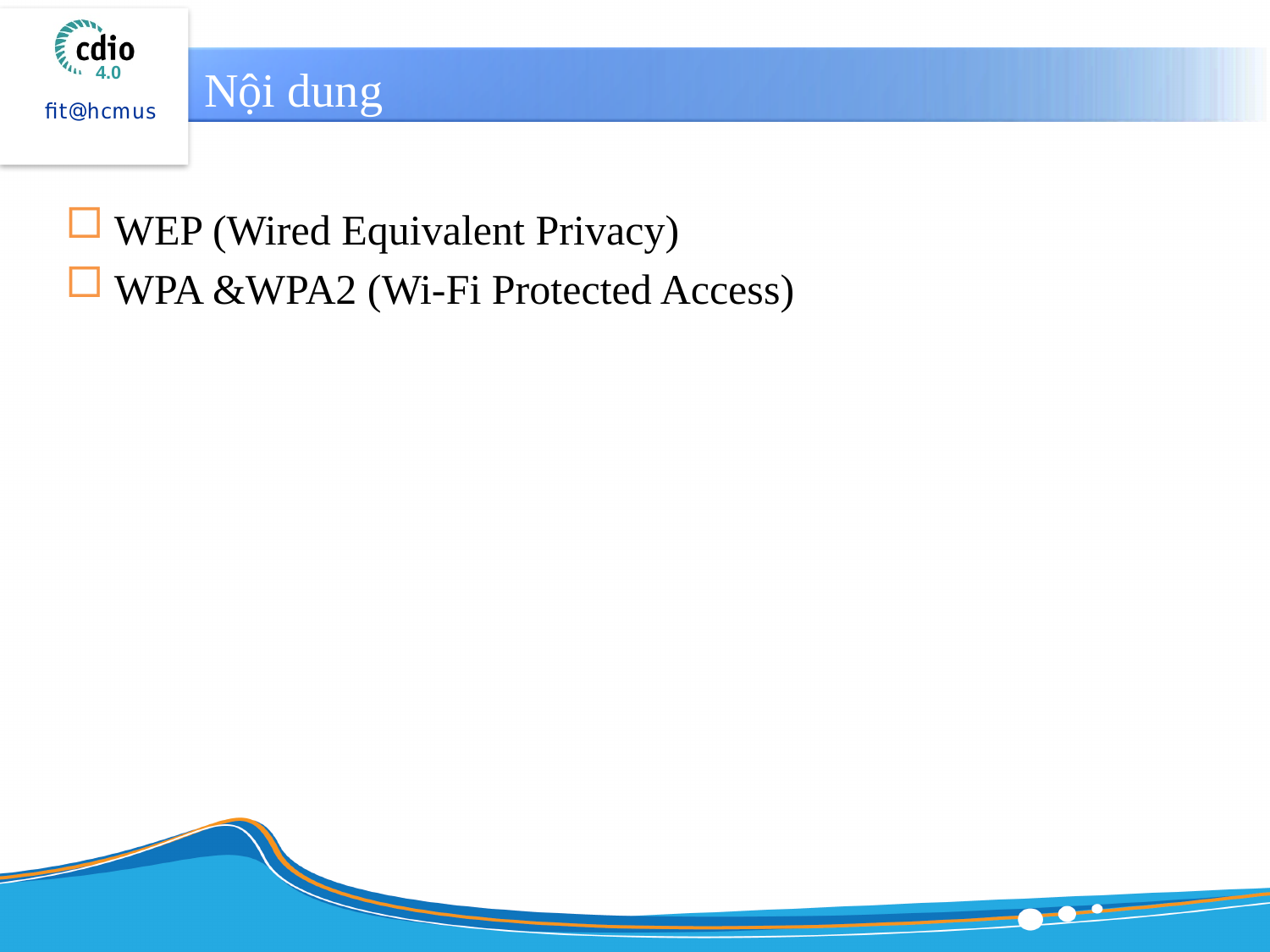

# Nội dung
WEP (Wired Equivalent Privacy)
WPA &WPA2 (Wi-Fi Protected Access)